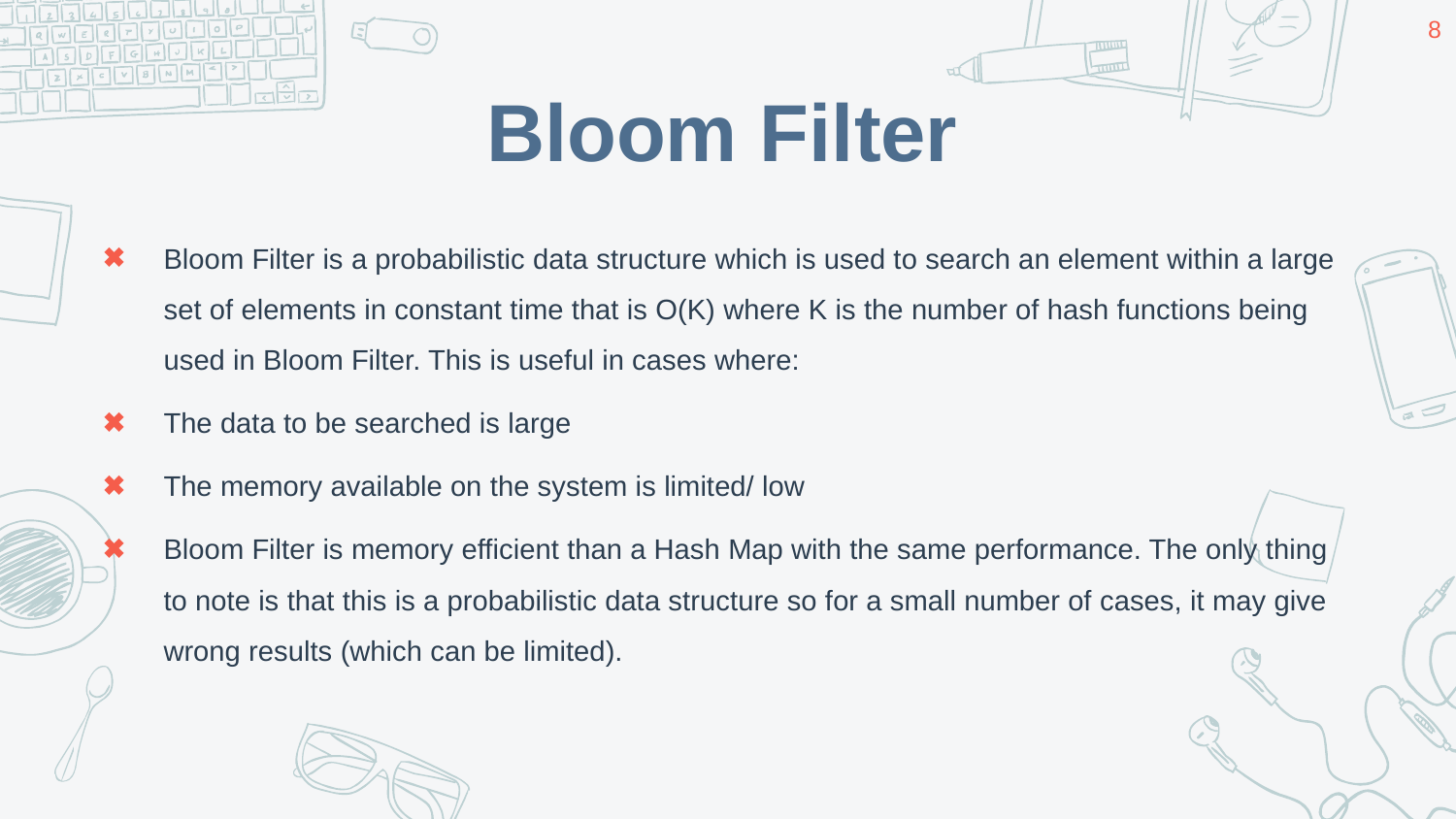

8
# Bloom Filter
Bloom Filter is a probabilistic data structure which is used to search an element within a large set of elements in constant time that is O(K) where K is the number of hash functions being used in Bloom Filter. This is useful in cases where:
The data to be searched is large
The memory available on the system is limited/ low
Bloom Filter is memory efficient than a Hash Map with the same performance. The only thing to note is that this is a probabilistic data structure so for a small number of cases, it may give wrong results (which can be limited).